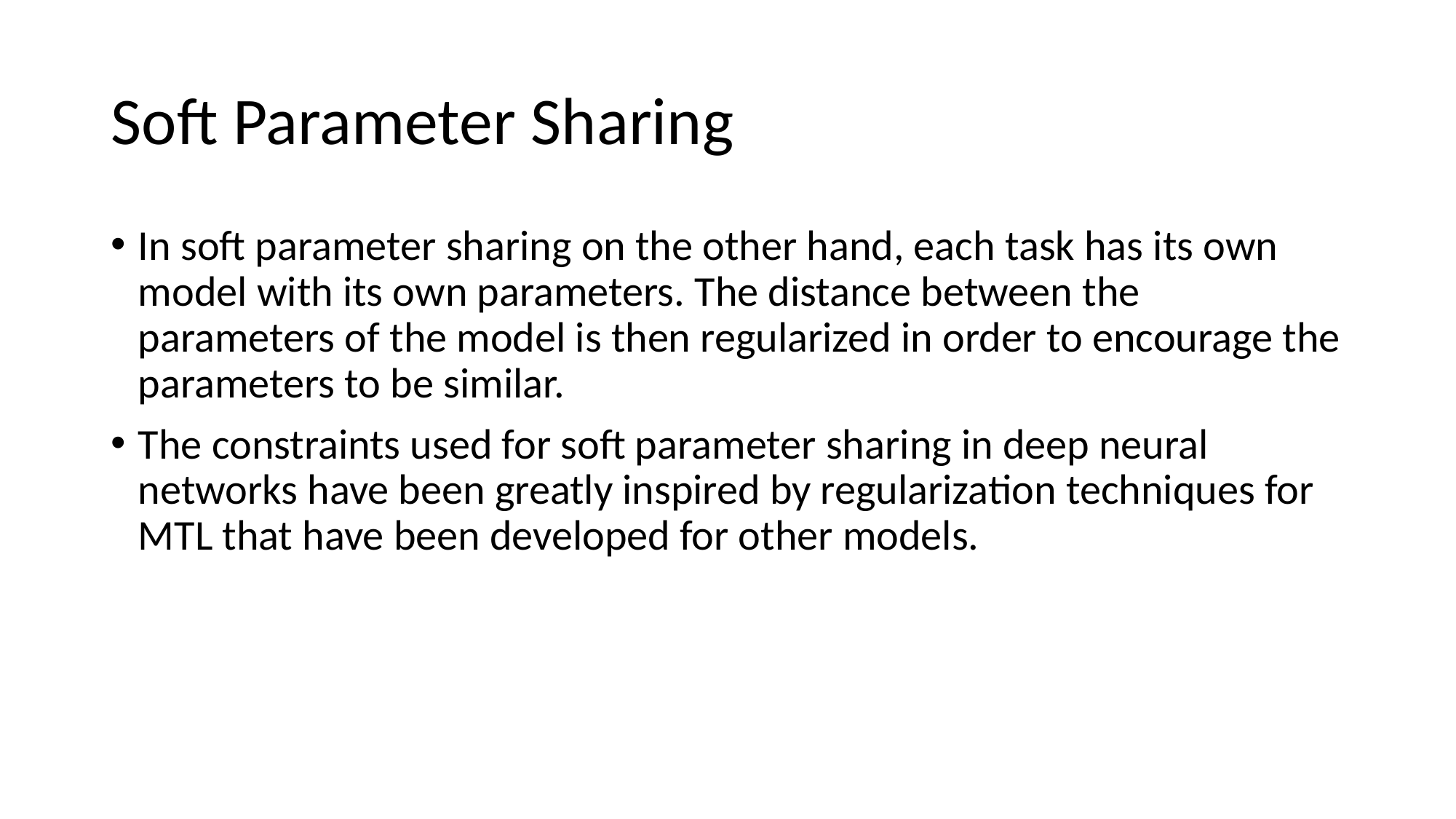

# Soft Parameter Sharing
In soft parameter sharing on the other hand, each task has its own model with its own parameters. The distance between the parameters of the model is then regularized in order to encourage the parameters to be similar.
The constraints used for soft parameter sharing in deep neural networks have been greatly inspired by regularization techniques for MTL that have been developed for other models.